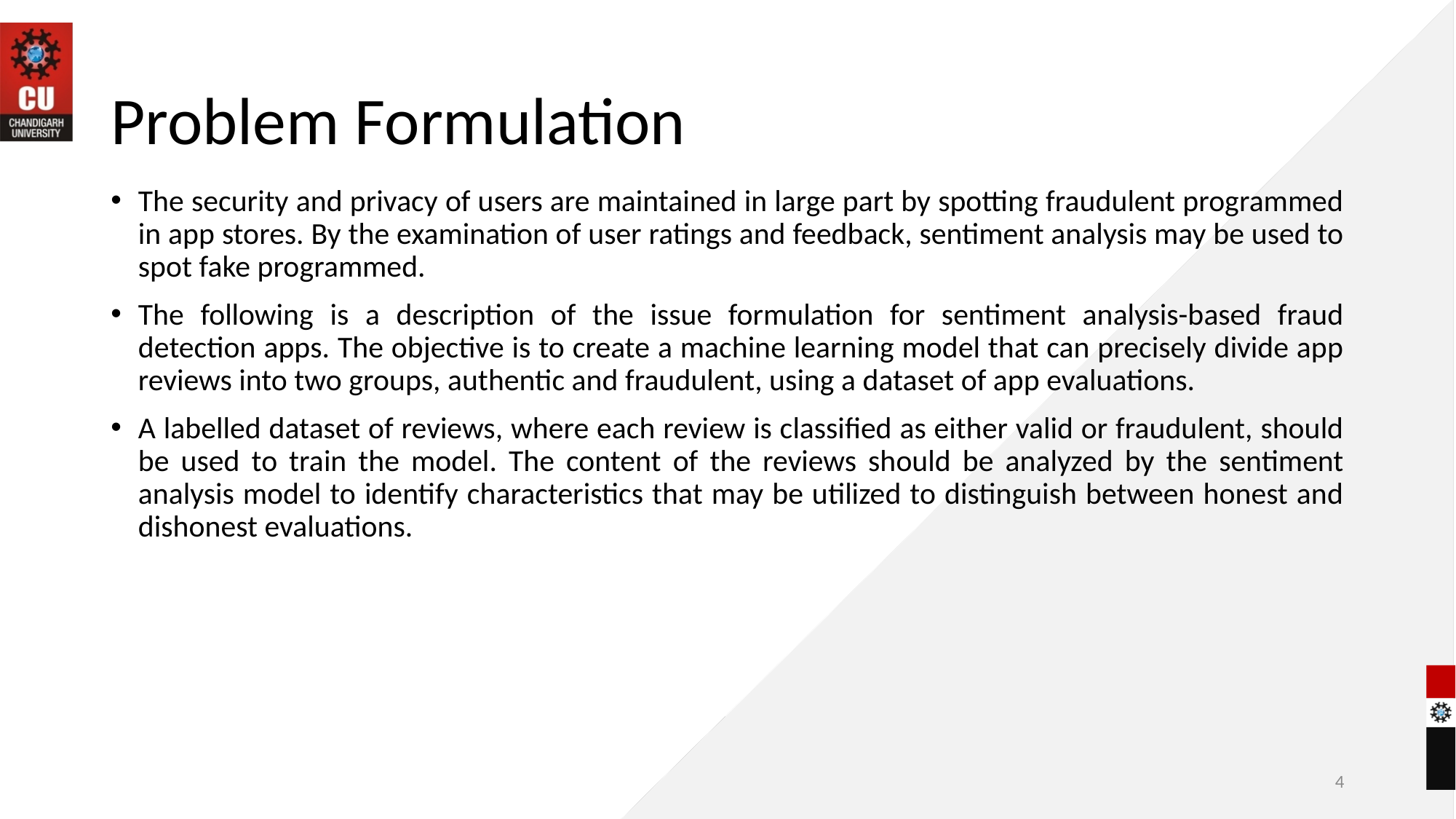

# Problem Formulation
The security and privacy of users are maintained in large part by spotting fraudulent programmed in app stores. By the examination of user ratings and feedback, sentiment analysis may be used to spot fake programmed.
The following is a description of the issue formulation for sentiment analysis-based fraud detection apps. The objective is to create a machine learning model that can precisely divide app reviews into two groups, authentic and fraudulent, using a dataset of app evaluations.
A labelled dataset of reviews, where each review is classified as either valid or fraudulent, should be used to train the model. The content of the reviews should be analyzed by the sentiment analysis model to identify characteristics that may be utilized to distinguish between honest and dishonest evaluations.
4